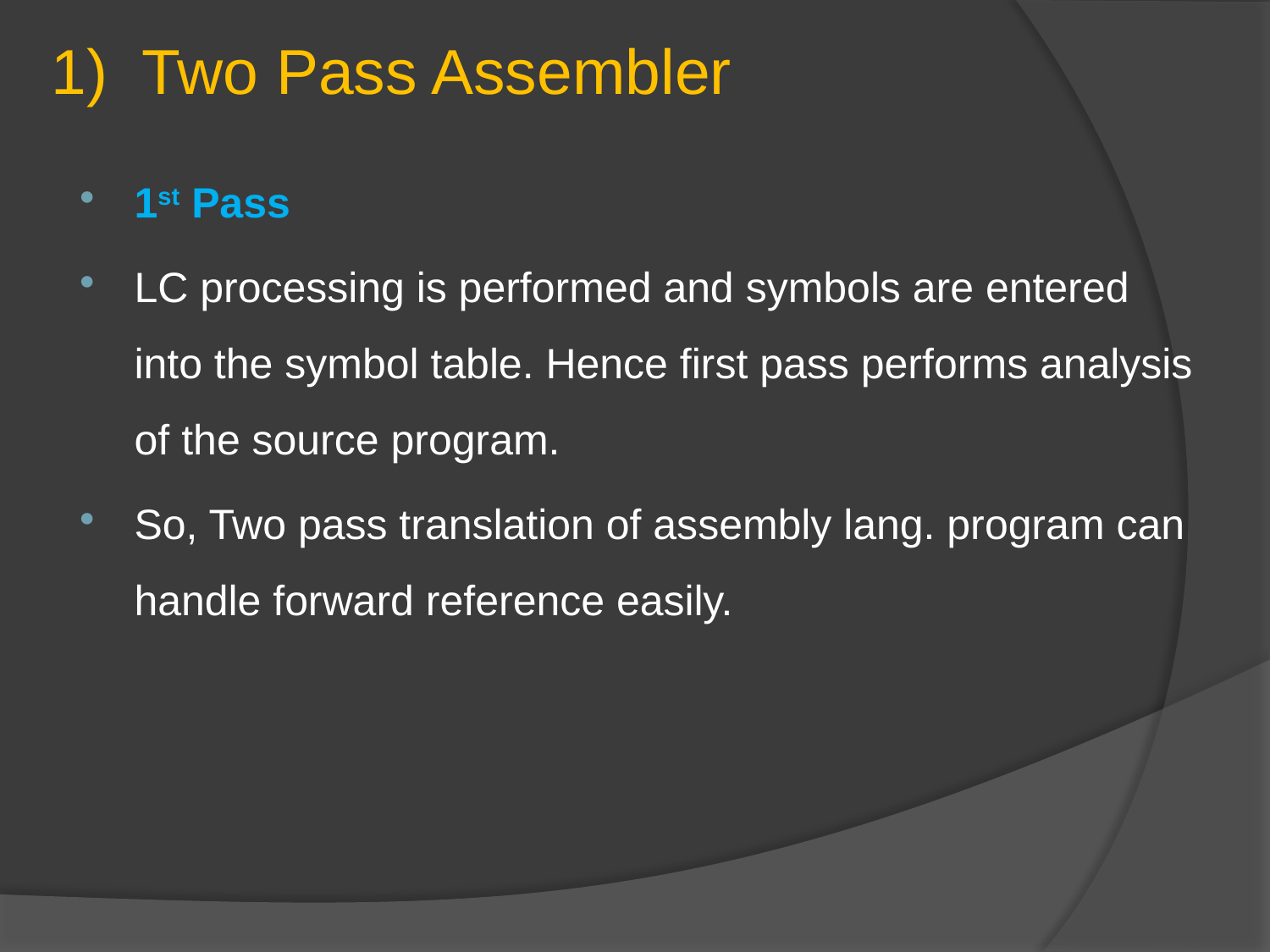

# 1)  Two Pass Assembler
1st Pass
LC processing is performed and symbols are entered into the symbol table. Hence first pass performs analysis of the source program.
So, Two pass translation of assembly lang. program can handle forward reference easily.